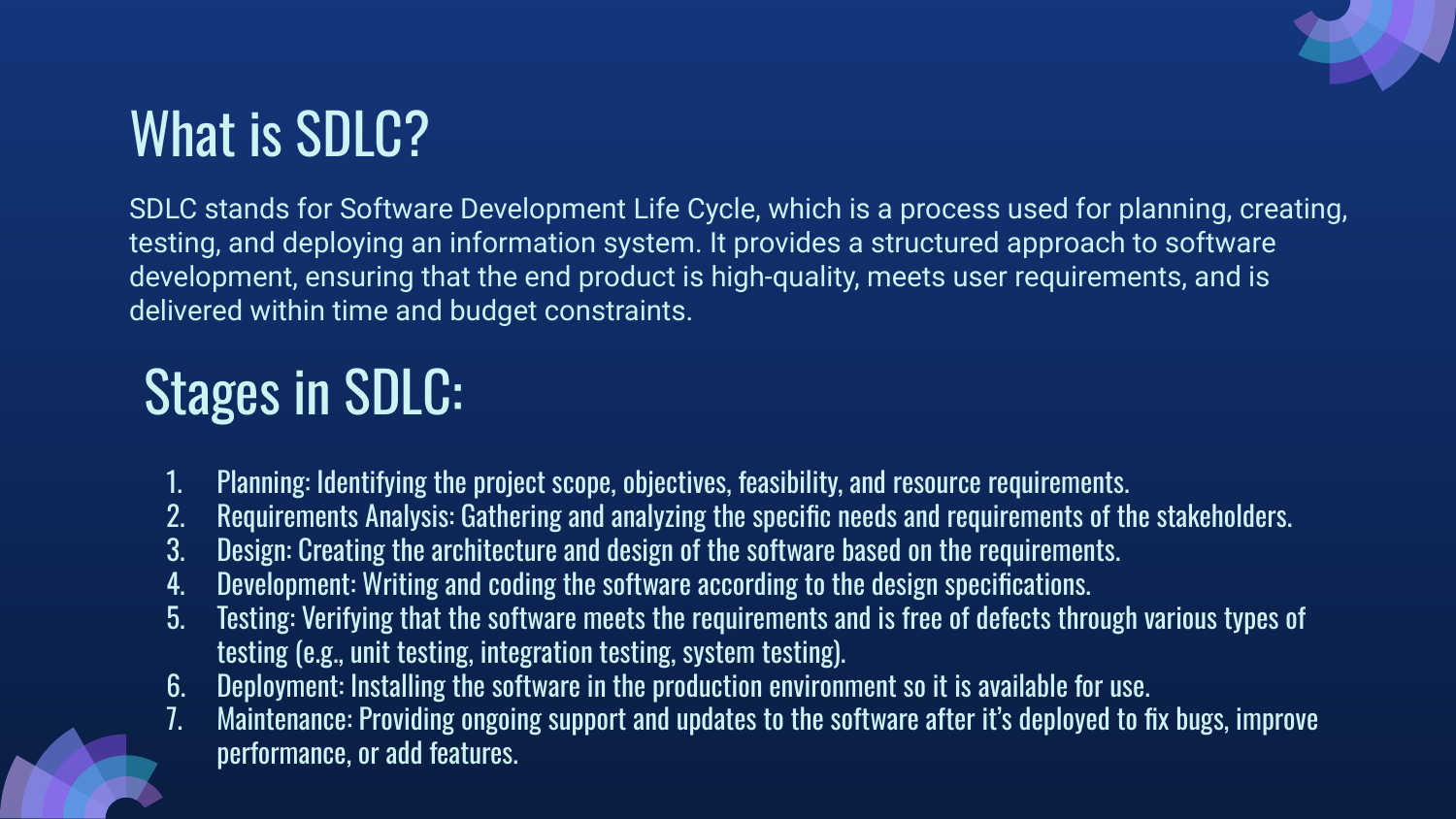

# What is SDLC?
SDLC stands for Software Development Life Cycle, which is a process used for planning, creating, testing, and deploying an information system. It provides a structured approach to software development, ensuring that the end product is high-quality, meets user requirements, and is delivered within time and budget constraints.
Stages in SDLC:

Planning: Identifying the project scope, objectives, feasibility, and resource requirements.
Requirements Analysis: Gathering and analyzing the specific needs and requirements of the stakeholders.
Design: Creating the architecture and design of the software based on the requirements.
Development: Writing and coding the software according to the design specifications.
Testing: Verifying that the software meets the requirements and is free of defects through various types of testing (e.g., unit testing, integration testing, system testing).
Deployment: Installing the software in the production environment so it is available for use.
Maintenance: Providing ongoing support and updates to the software after it’s deployed to fix bugs, improve performance, or add features.